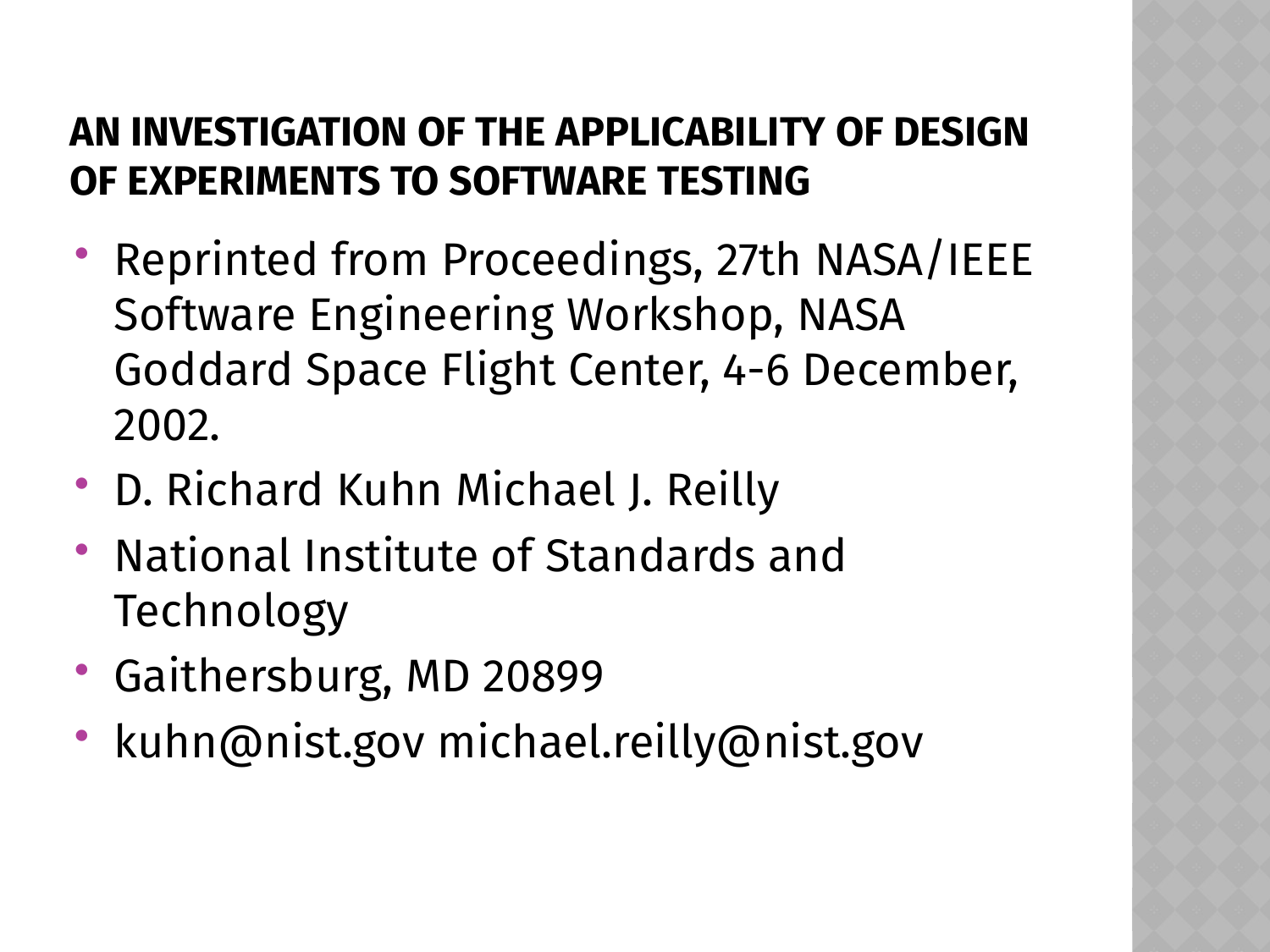

# An Investigation of the Applicability of Design of Experiments to Software Testing
Reprinted from Proceedings, 27th NASA/IEEE Software Engineering Workshop, NASA Goddard Space Flight Center, 4-6 December, 2002.
D. Richard Kuhn Michael J. Reilly
National Institute of Standards and Technology
Gaithersburg, MD 20899
kuhn@nist.gov michael.reilly@nist.gov